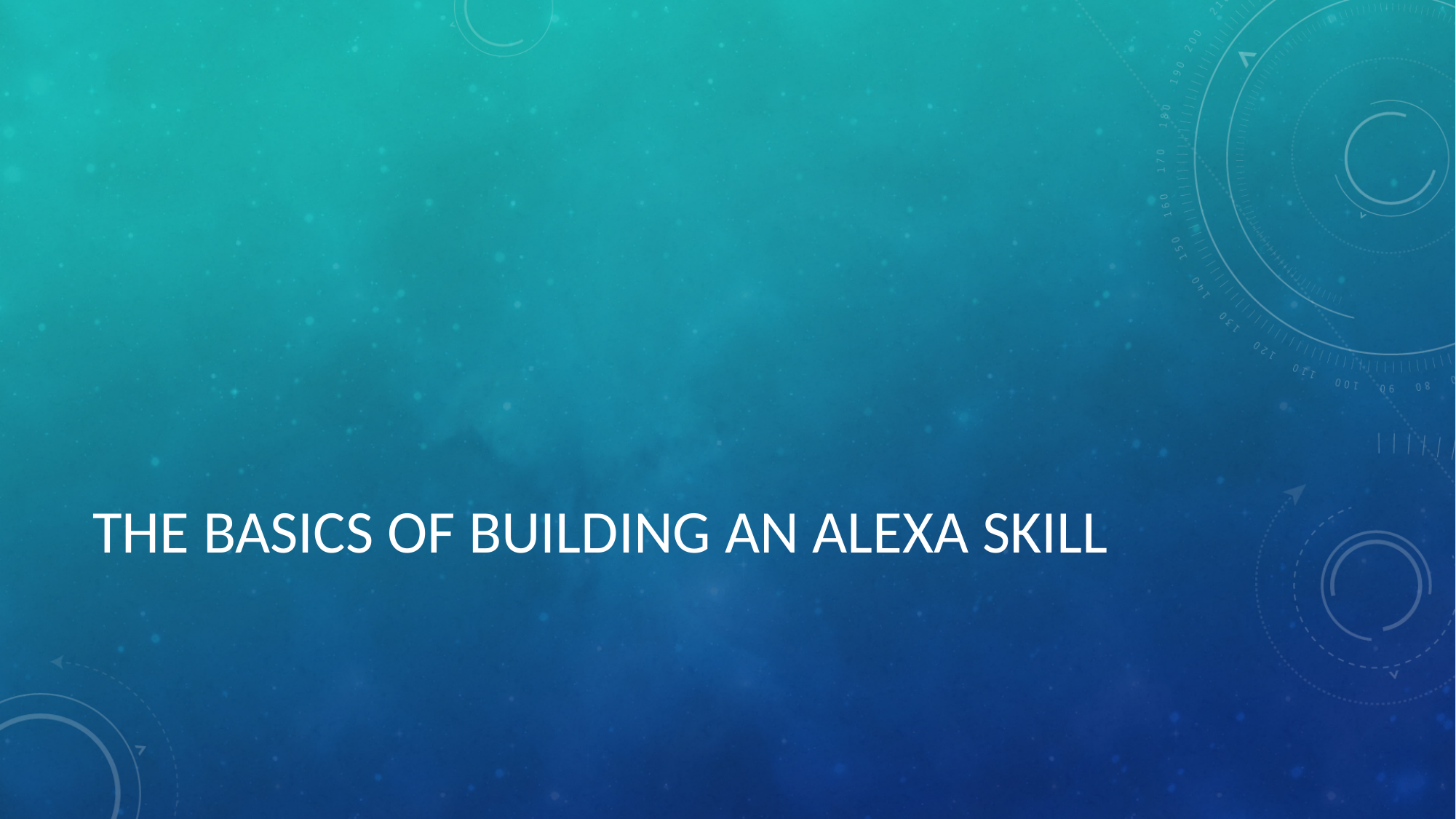

# The basics of building an alexa skill